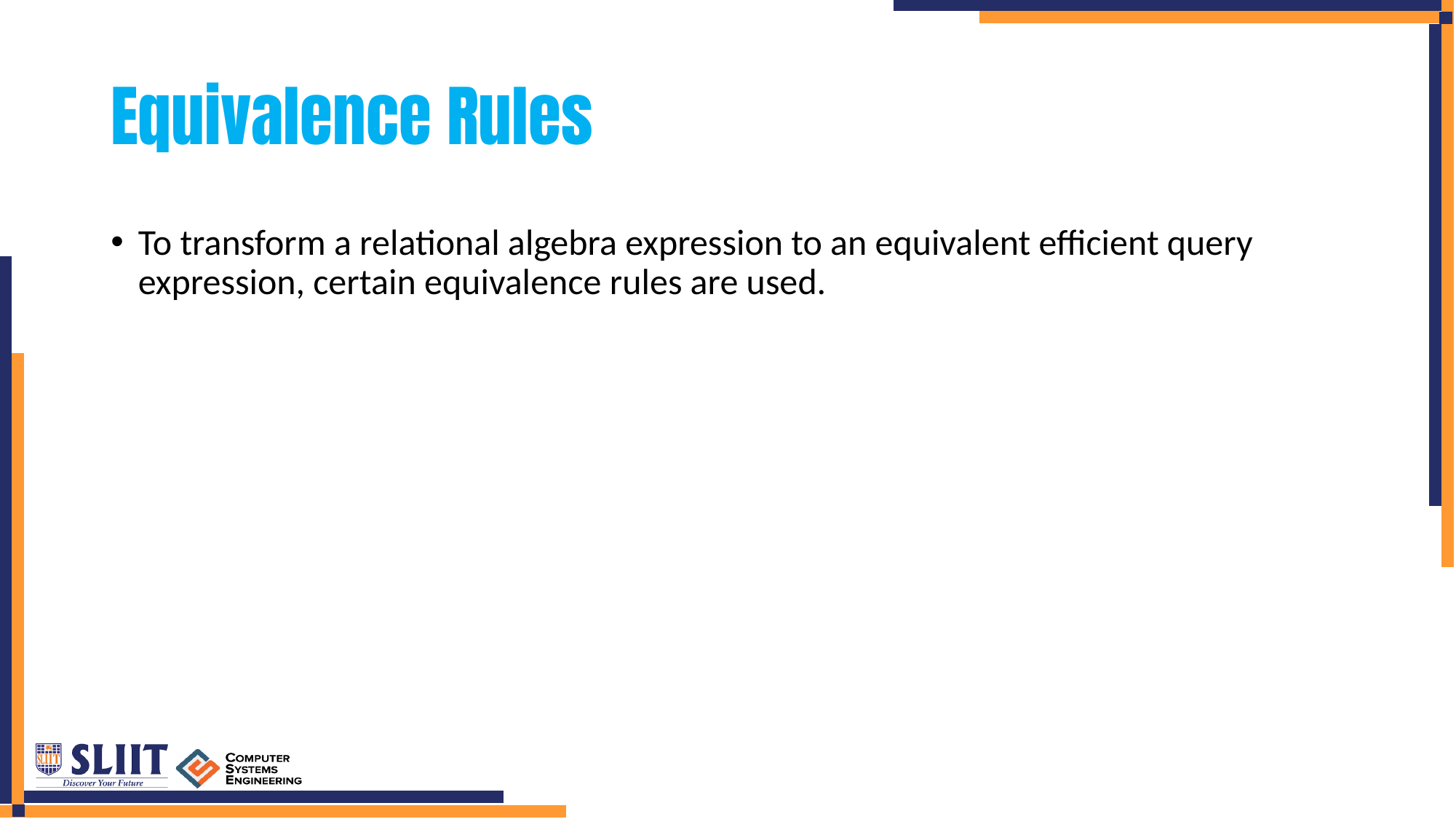

# Equivalence Rules
To transform a relational algebra expression to an equivalent efficient query expression, certain equivalence rules are used.